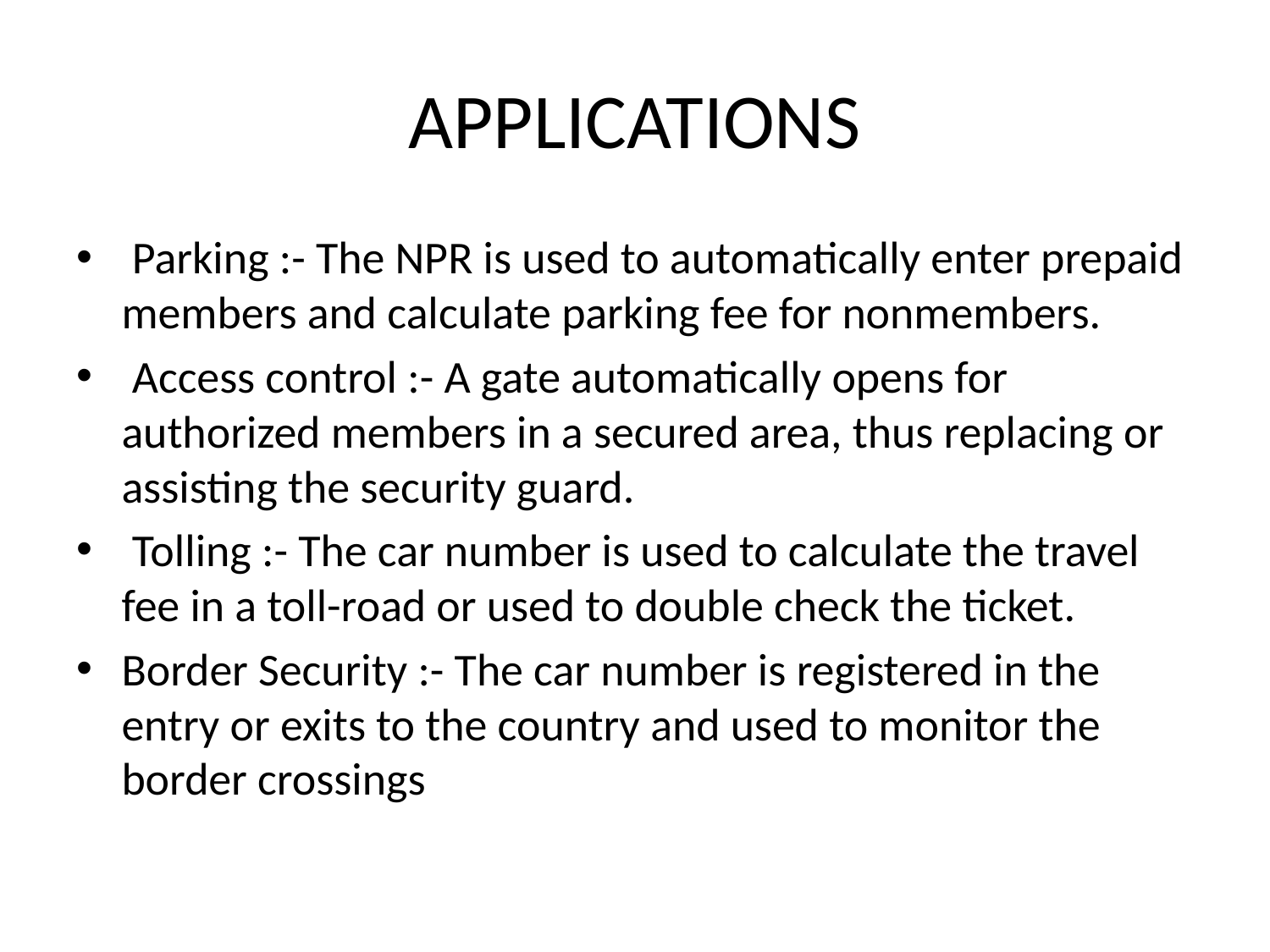

# APPLICATIONS
 Parking :- The NPR is used to automatically enter prepaid members and calculate parking fee for nonmembers.
 Access control :- A gate automatically opens for authorized members in a secured area, thus replacing or assisting the security guard.
 Tolling :- The car number is used to calculate the travel fee in a toll-road or used to double check the ticket.
Border Security :- The car number is registered in the entry or exits to the country and used to monitor the border crossings